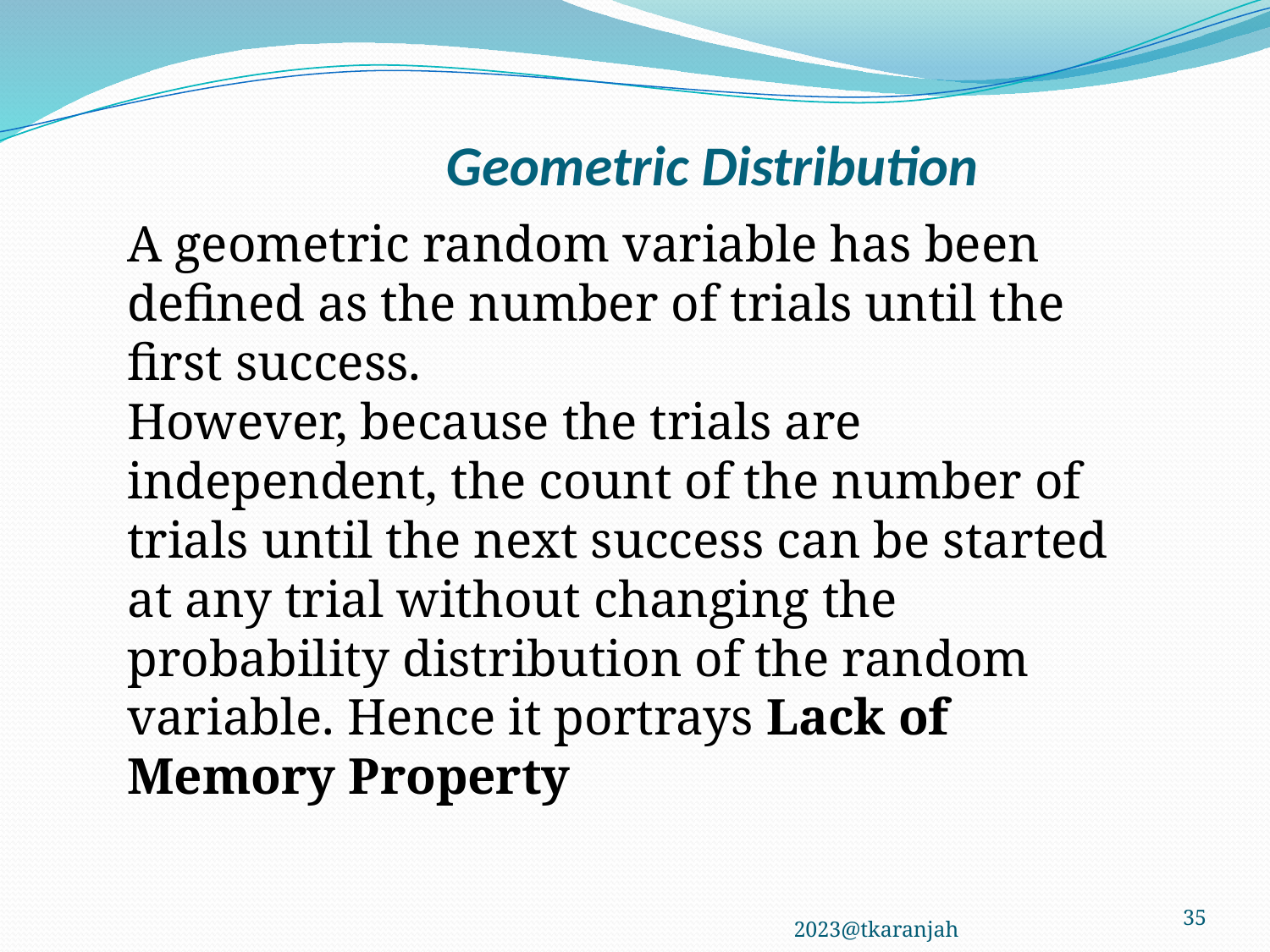

# Geometric Distribution
A geometric random variable has been defined as the number of trials until the first success.
However, because the trials are independent, the count of the number of trials until the next success can be started at any trial without changing the probability distribution of the random variable. Hence it portrays Lack of Memory Property

2023@tkaranjah
35